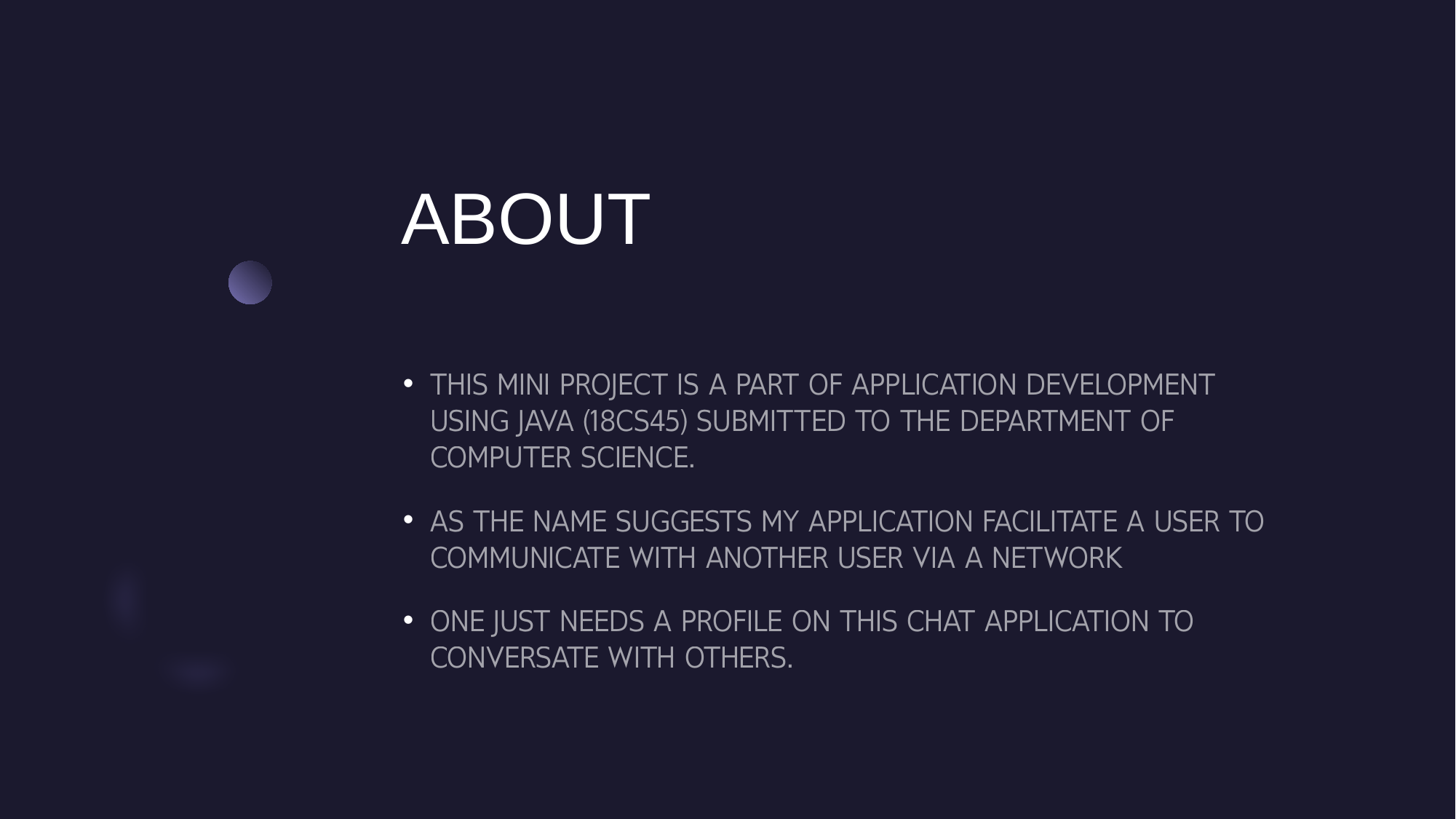

# ABOUT

THIS MINI PROJECT IS A PART OF APPLICATION DEVELOPMENT USING JAVA (18CS45) SUBMITTED TO THE DEPARTMENT OF COMPUTER SCIENCE.
AS THE NAME SUGGESTS MY APPLICATION FACILITATE A USER TO COMMUNICATE WITH ANOTHER USER VIA A NETWORK
ONE JUST NEEDS A PROFILE ON THIS CHAT APPLICATION TO CONVERSATE WITH OTHERS.